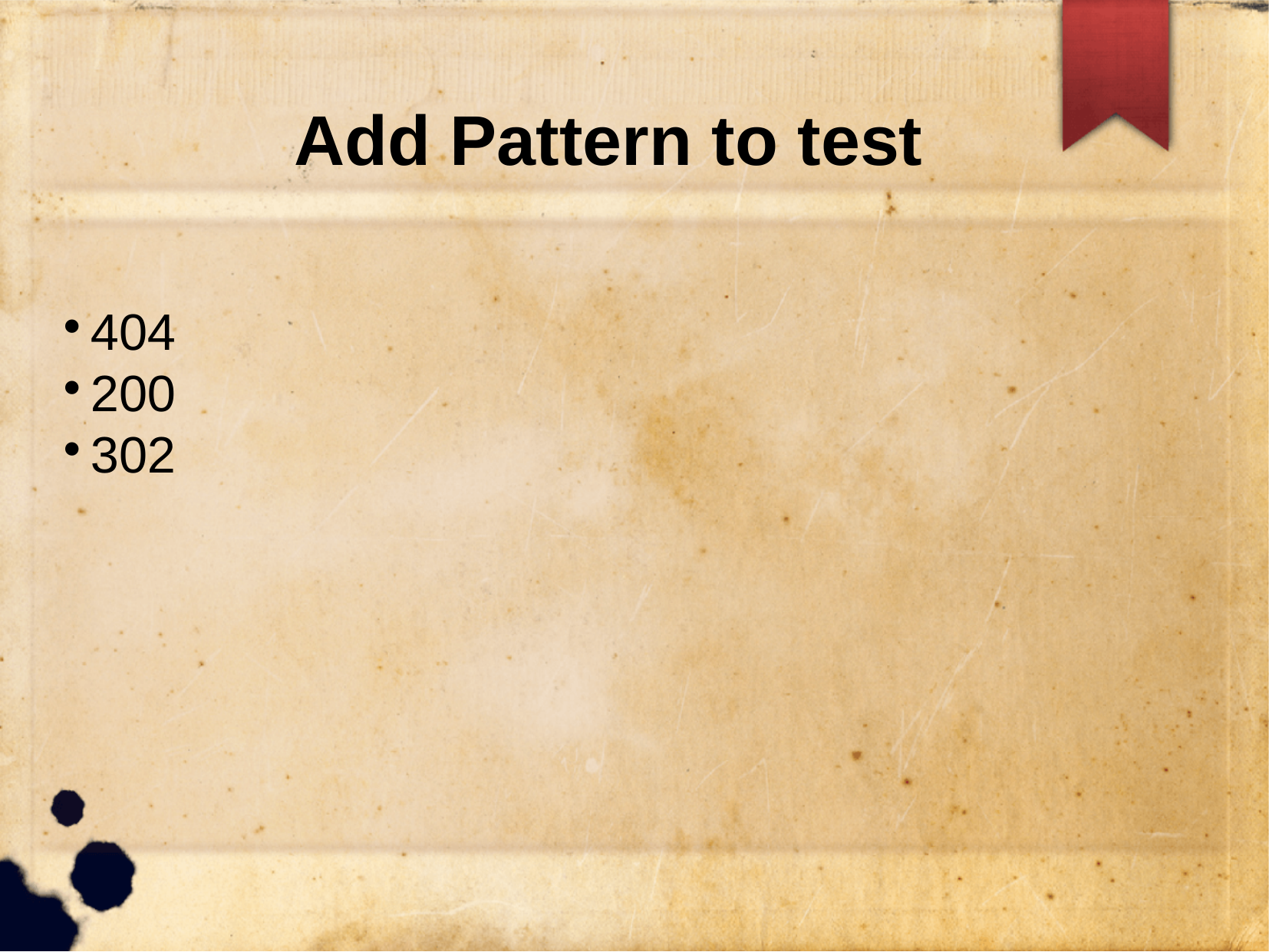

Add Pattern to test
404
200
302